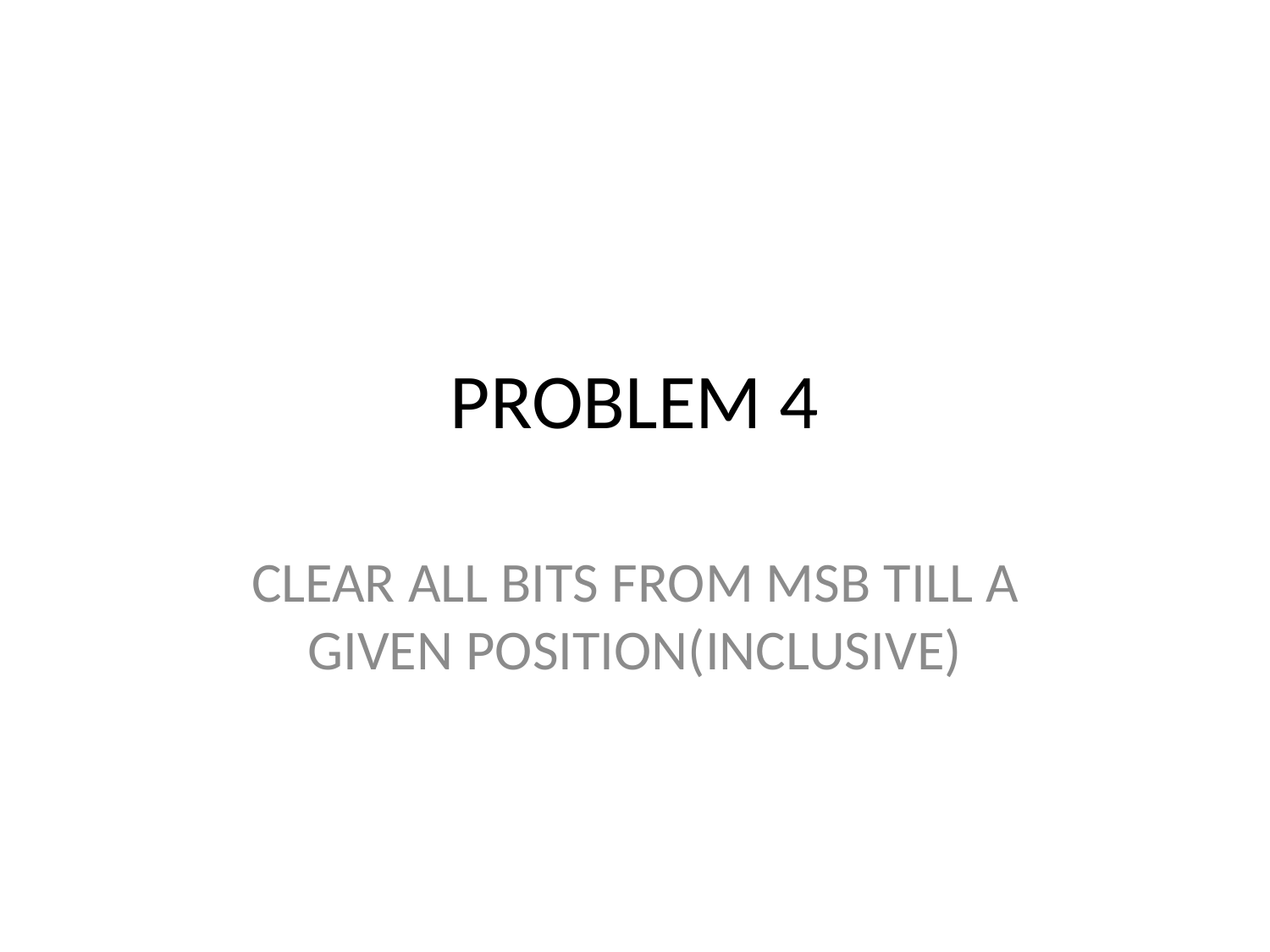

# PROBLEM 4
CLEAR ALL BITS FROM MSB TILL A GIVEN POSITION(INCLUSIVE)